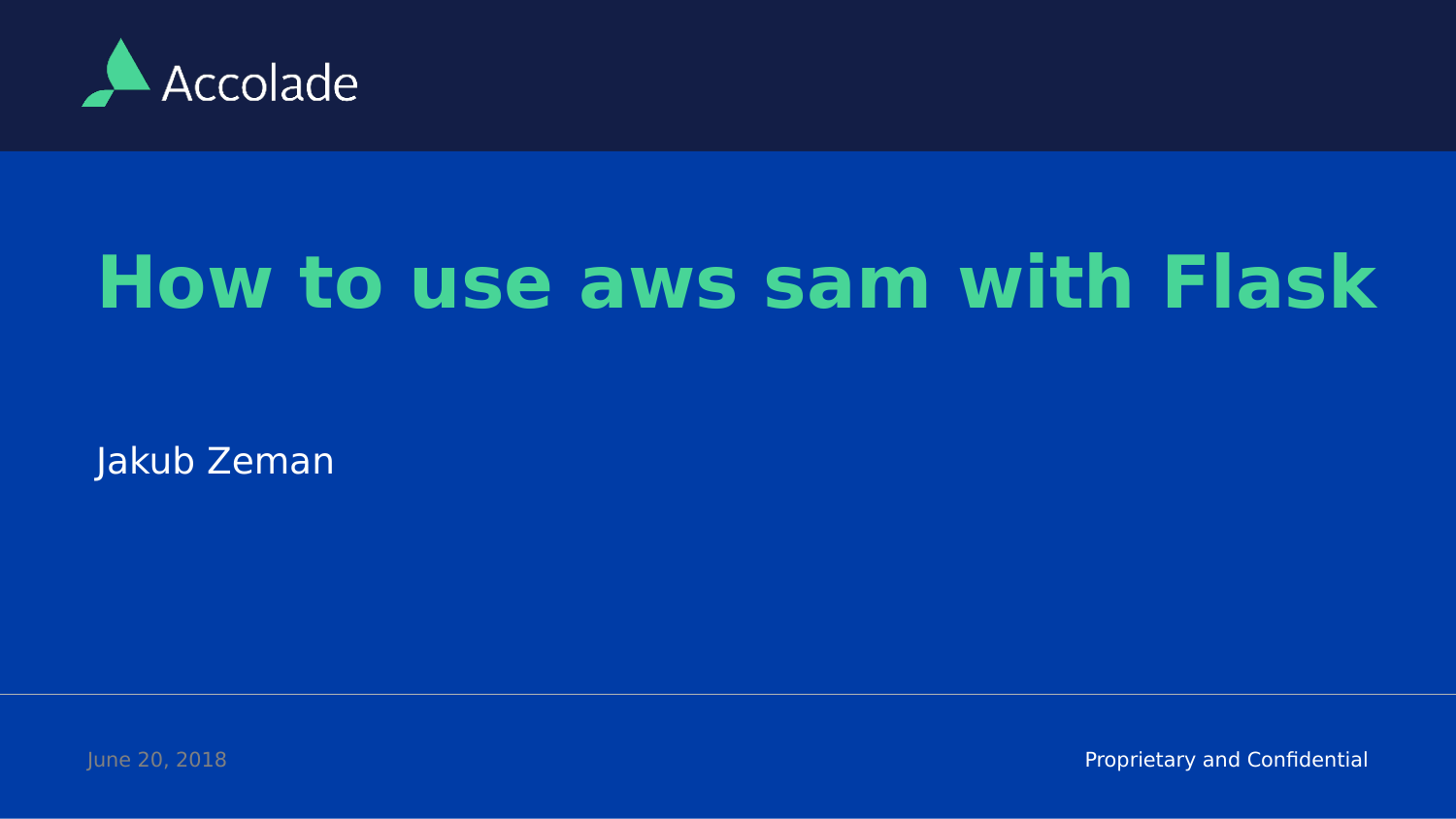

# How to use aws sam with Flask
Jakub Zeman
Proprietary and Confidential
June 20, 2018